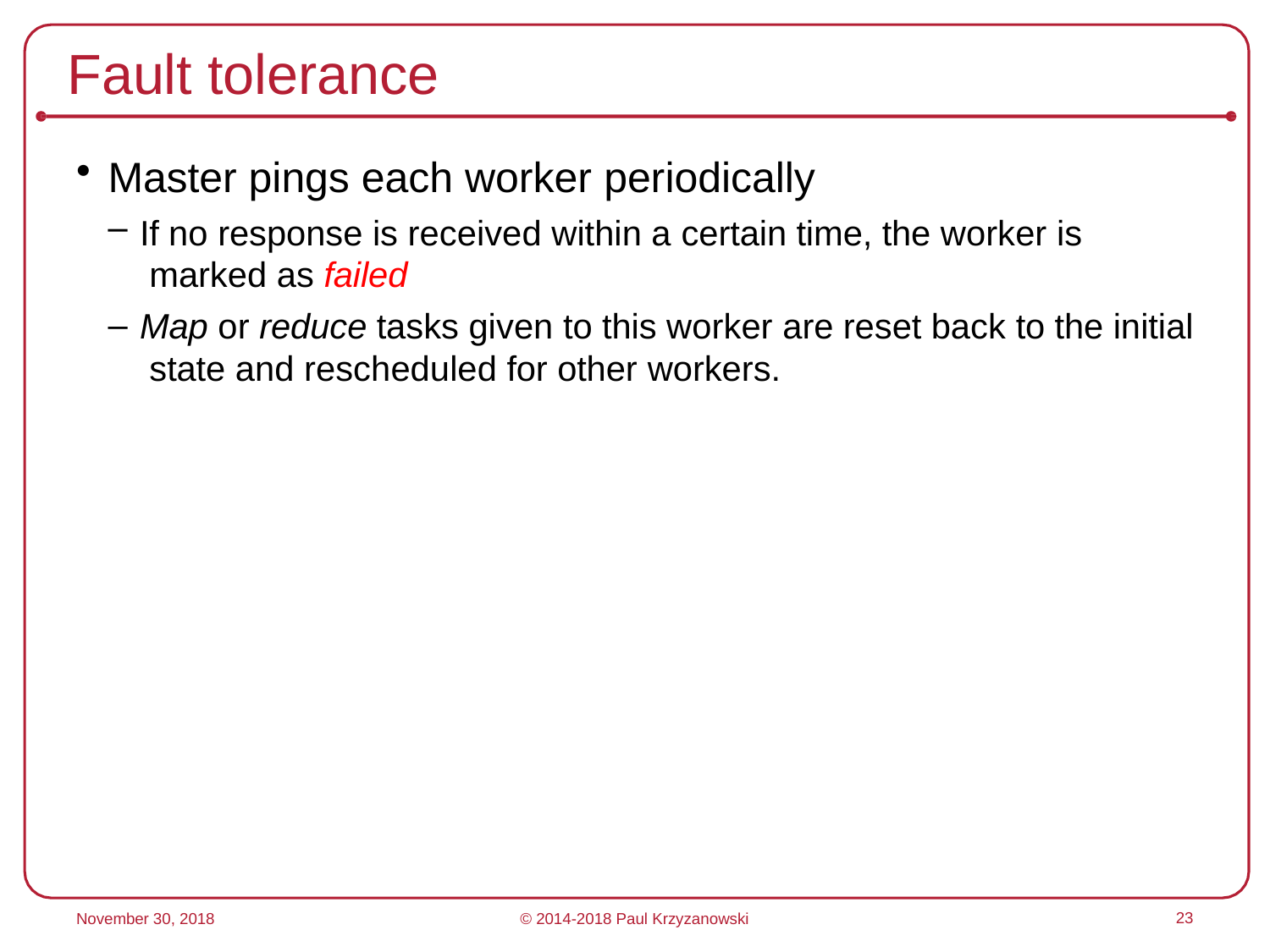

# Fault tolerance
Master pings each worker periodically
If no response is received within a certain time, the worker is  marked as failed
Map or reduce tasks given to this worker are reset back to the initial  state and rescheduled for other workers.
November 30, 2018
© 2014-2018 Paul Krzyzanowski
23